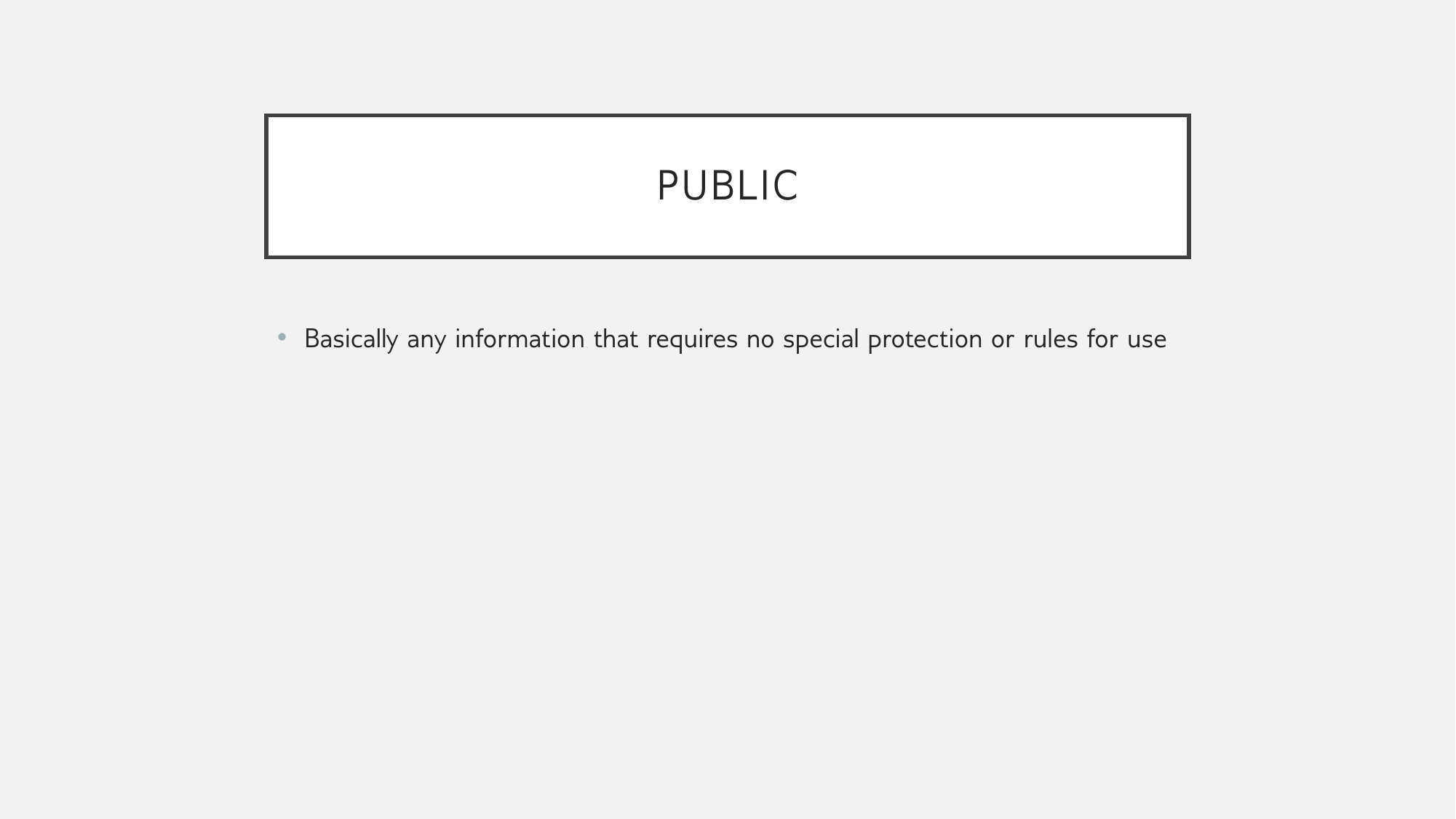

# Public
Basically any information that requires no special protection or rules for use